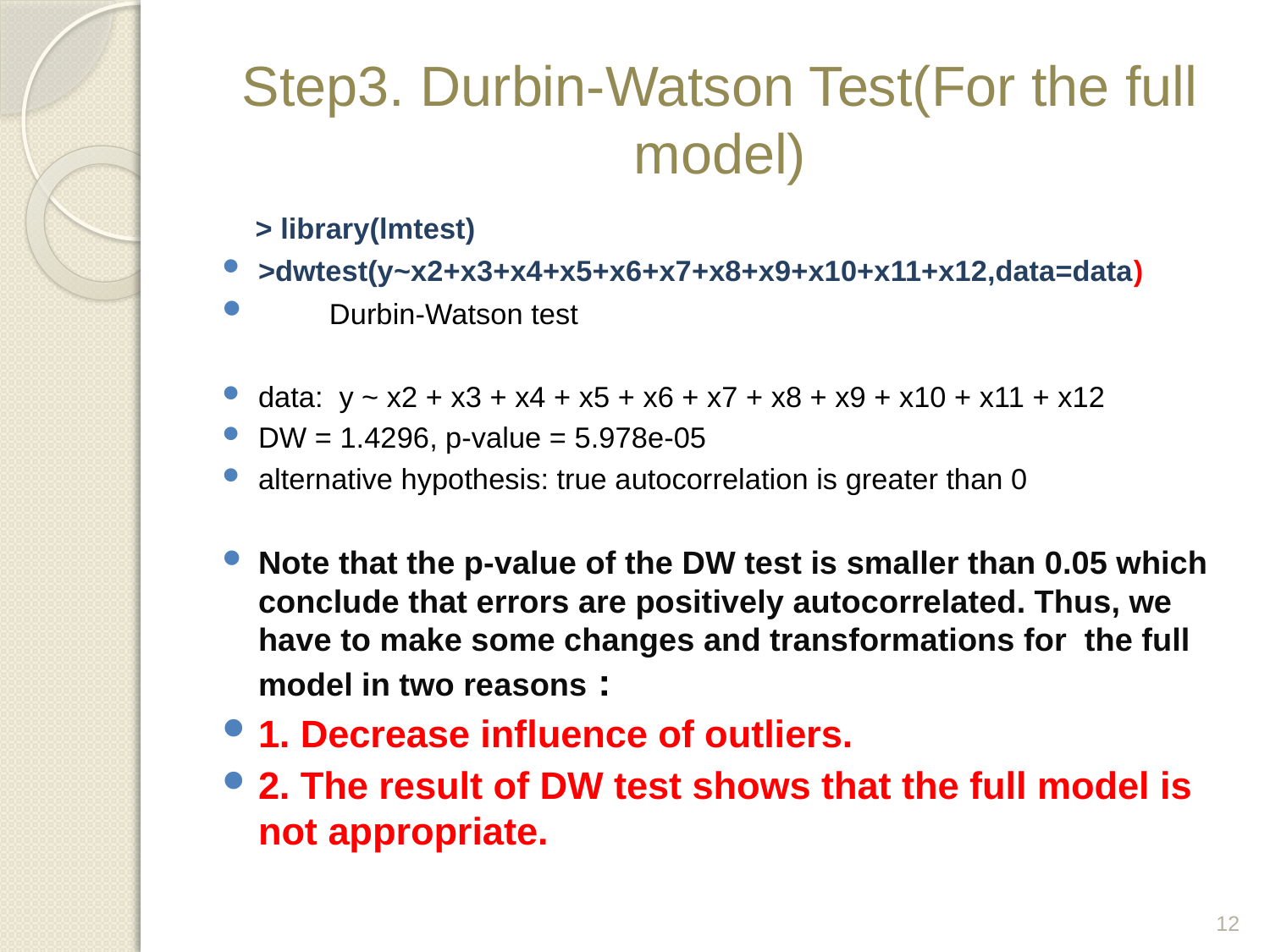

# Step3. Durbin-Watson Test(For the full model)
    > library(lmtest)
>dwtest(y~x2+x3+x4+x5+x6+x7+x8+x9+x10+x11+x12,data=data)
        Durbin-Watson test

data:  y ~ x2 + x3 + x4 + x5 + x6 + x7 + x8 + x9 + x10 + x11 + x12
DW = 1.4296, p-value = 5.978e-05
alternative hypothesis: true autocorrelation is greater than 0

Note that the p-value of the DW test is smaller than 0.05 which conclude that errors are positively autocorrelated. Thus, we have to make some changes and transformations for  the full model in two reasons :
1. Decrease influence of outliers.
2. The result of DW test shows that the full model is not appropriate.
12